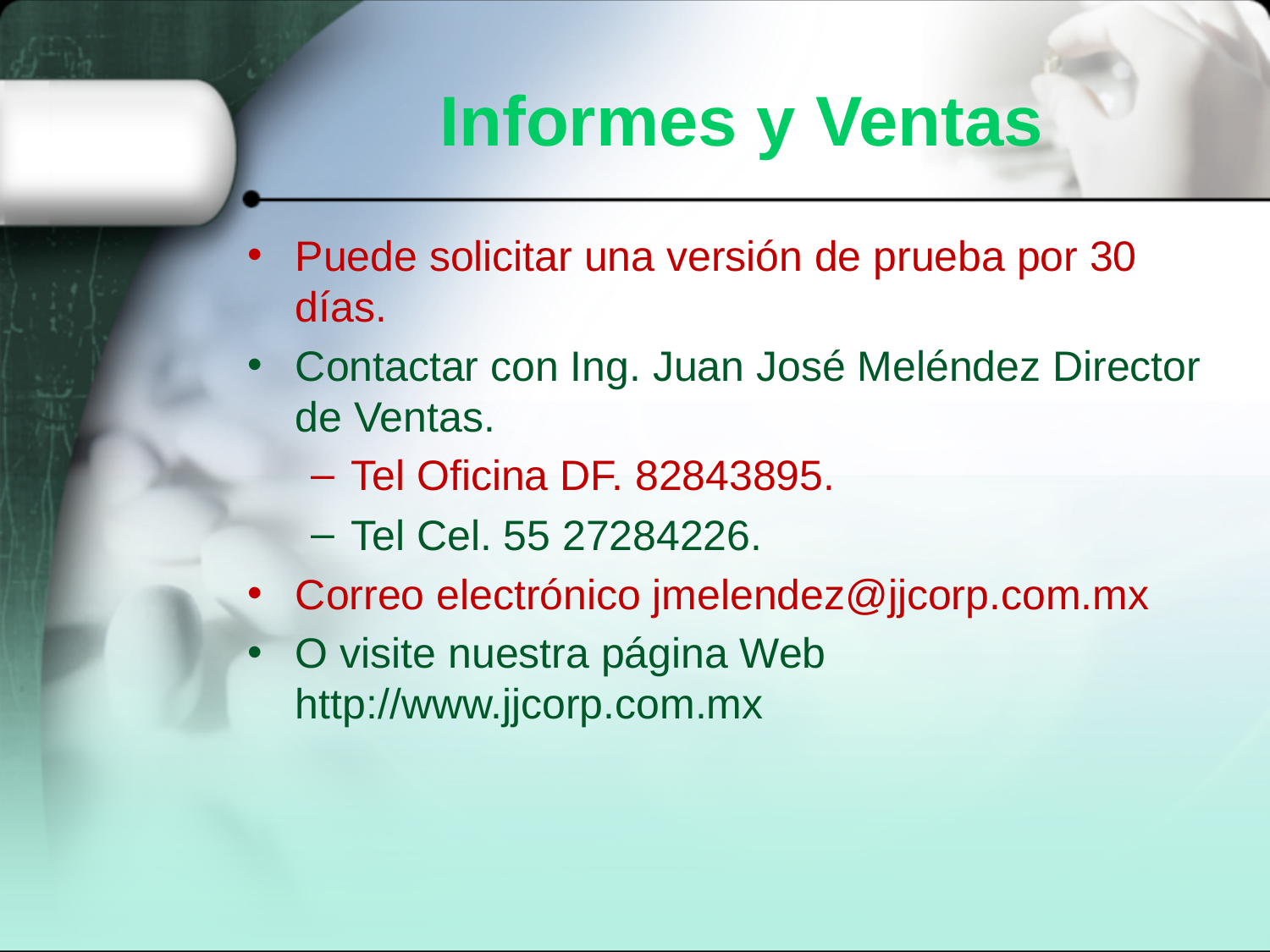

# Informes y Ventas
Puede solicitar una versión de prueba por 30 días.
Contactar con Ing. Juan José Meléndez Director de Ventas.
Tel Oficina DF. 82843895.
Tel Cel. 55 27284226.
Correo electrónico jmelendez@jjcorp.com.mx
O visite nuestra página Web http://www.jjcorp.com.mx